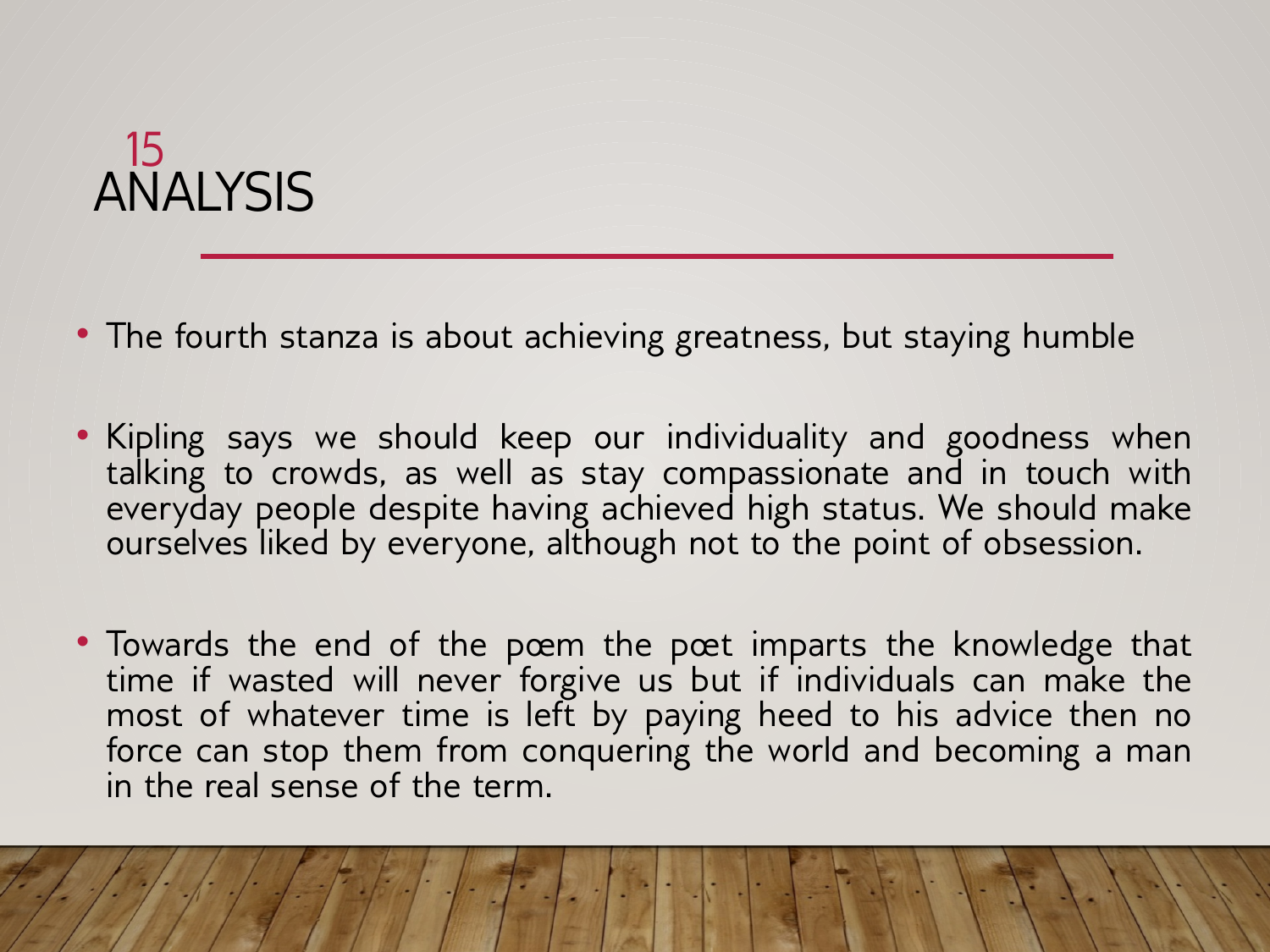

# Analysis
15

The fourth stanza is about achieving greatness, but staying humble

Kipling says we should keep our individuality and goodness when talking to crowds, as well as stay compassionate and in touch with everyday people despite having achieved high status. We should make ourselves liked by everyone, although not to the point of obsession.

Towards the end of the poem the poet imparts the knowledge that time if wasted will never forgive us but if individuals can make the most of whatever time is left by paying heed to his advice then no force can stop them from conquering the world and becoming a man in the real sense of the term.